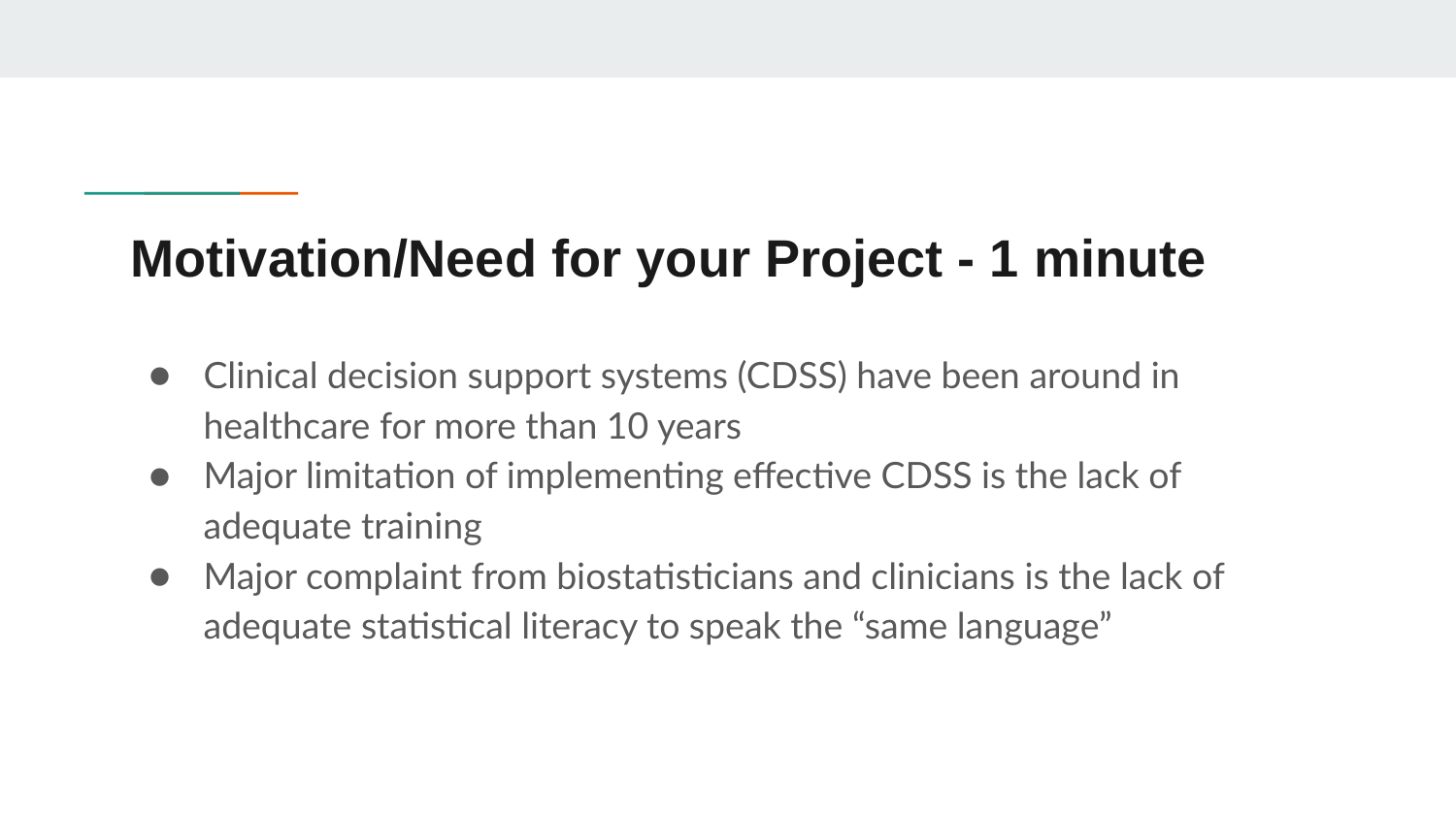

# Motivation/Need for your Project - 1 minute
Clinical decision support systems (CDSS) have been around in healthcare for more than 10 years
Major limitation of implementing effective CDSS is the lack of adequate training
Major complaint from biostatisticians and clinicians is the lack of adequate statistical literacy to speak the “same language”